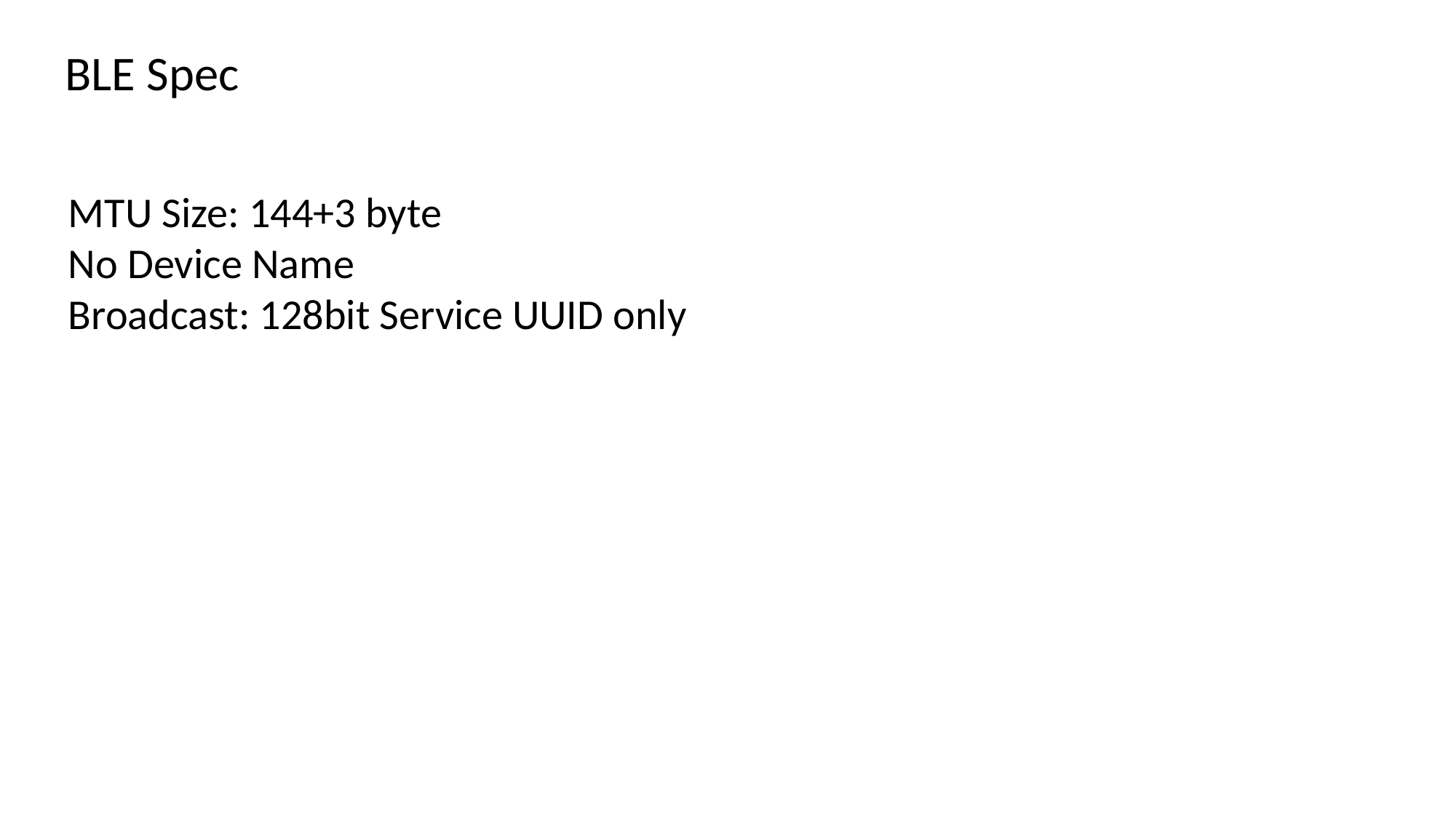

BLE Spec
MTU Size: 144+3 byte
No Device Name
Broadcast: 128bit Service UUID only